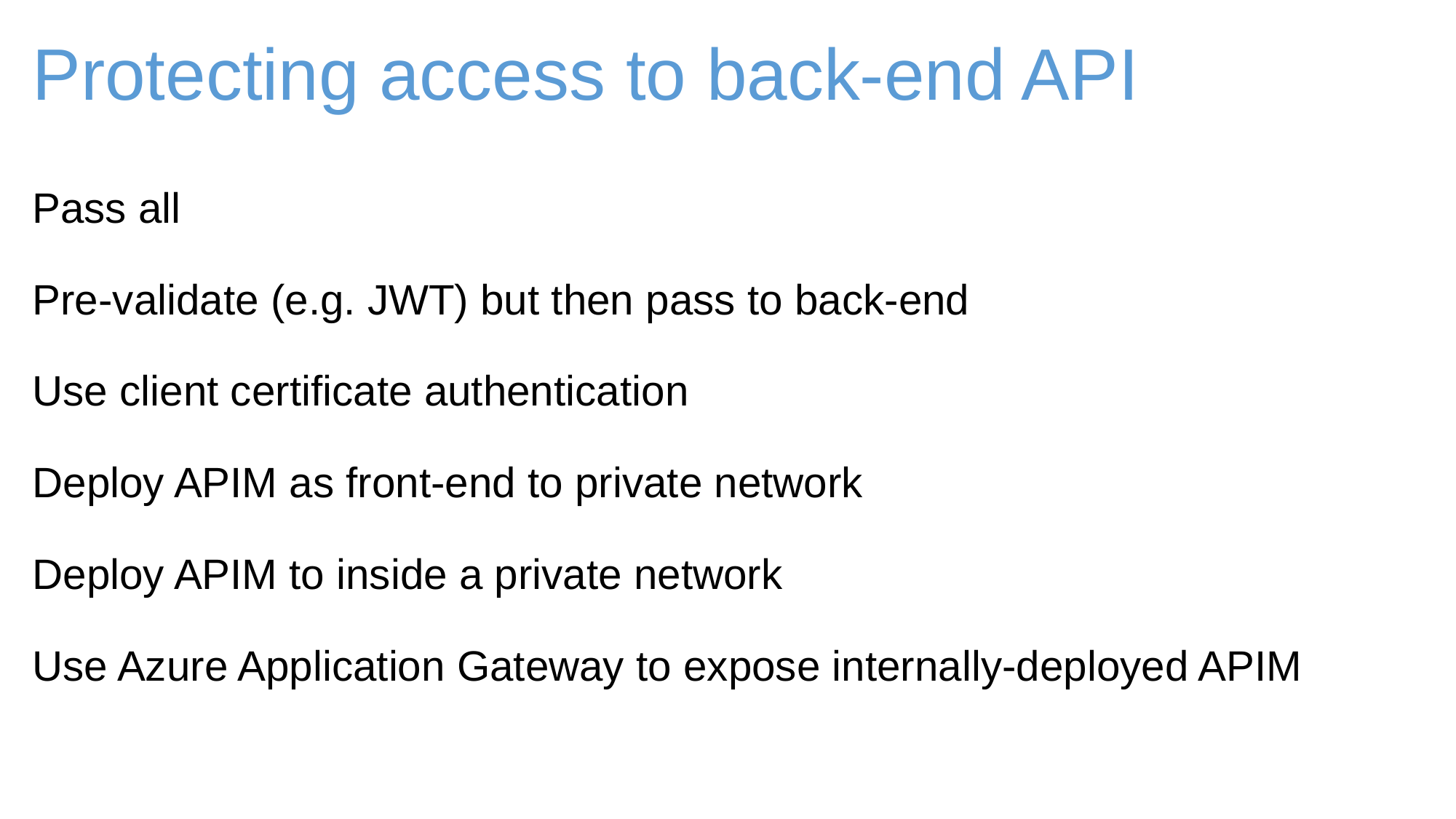

# Protecting access to back-end API
Pass all
Pre-validate (e.g. JWT) but then pass to back-end
Use client certificate authentication
Deploy APIM as front-end to private network
Deploy APIM to inside a private network
Use Azure Application Gateway to expose internally-deployed APIM